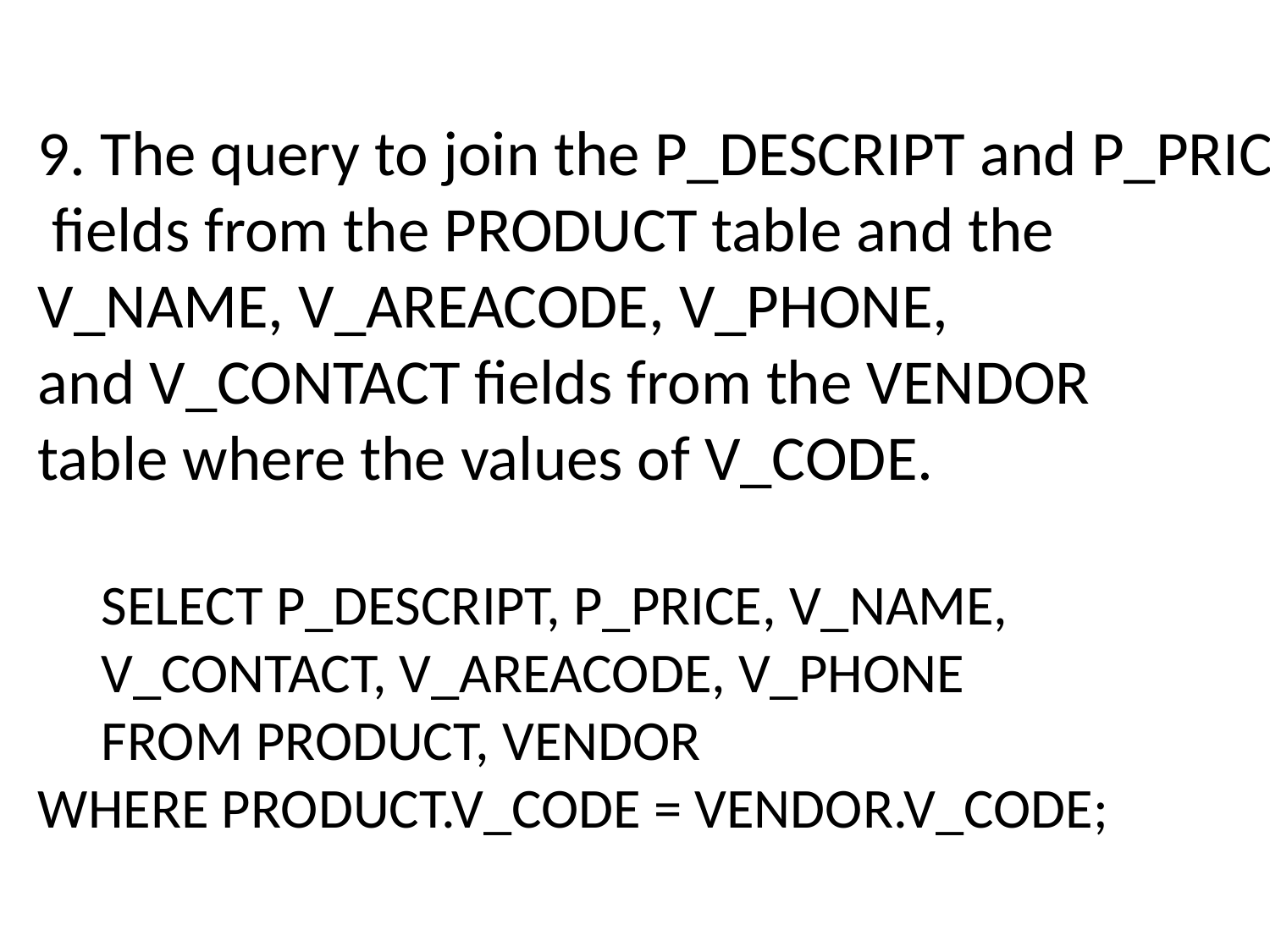

9. The query to join the P_DESCRIPT and P_PRICE
 fields from the PRODUCT table and the
V_NAME, V_AREACODE, V_PHONE,
and V_CONTACT fields from the VENDOR
table where the values of V_CODE.

SELECT P_DESCRIPT, P_PRICE, V_NAME,
V_CONTACT, V_AREACODE, V_PHONE
FROM PRODUCT, VENDOR
WHERE PRODUCT.V_CODE = VENDOR.V_CODE;